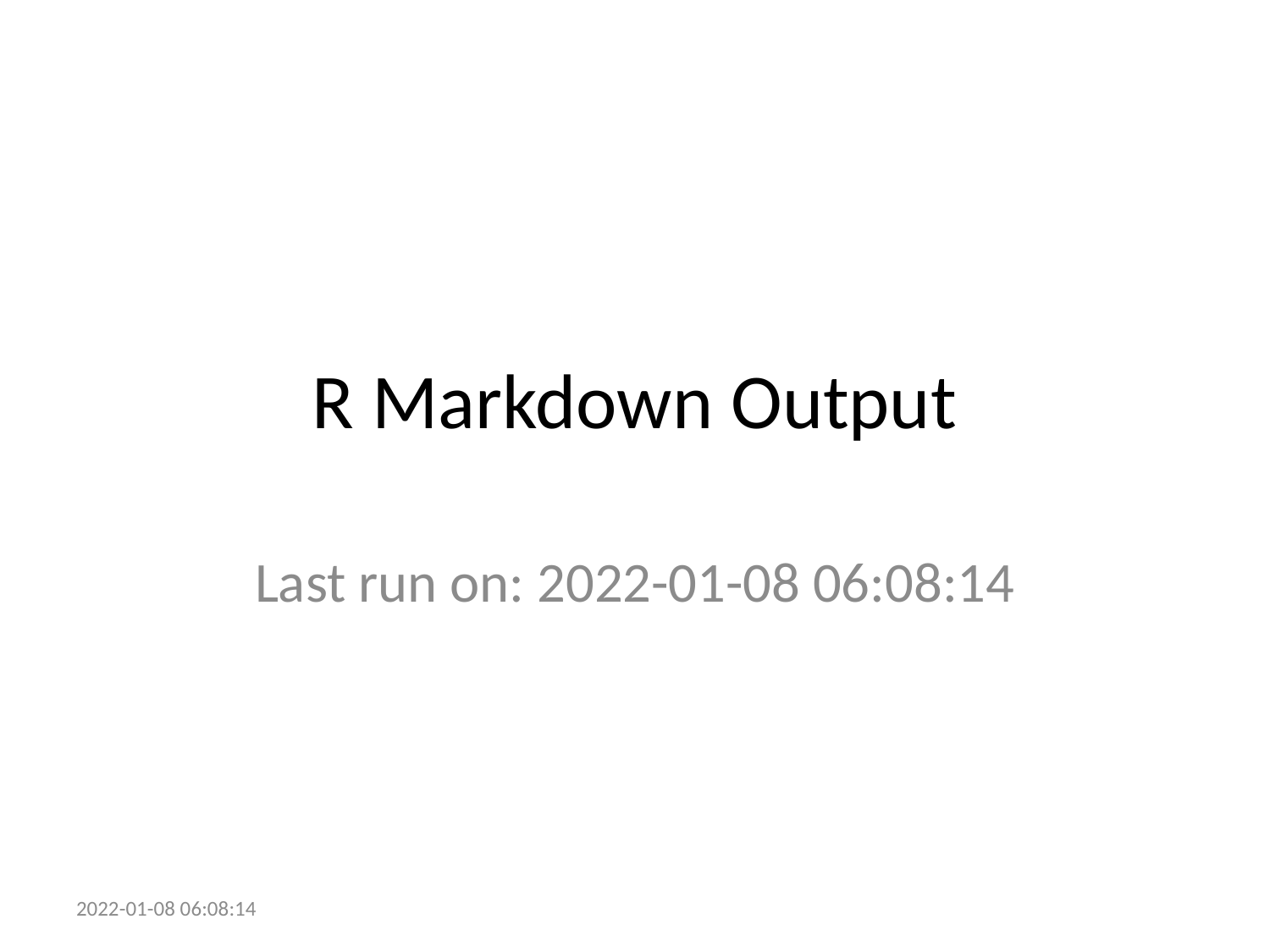

# R Markdown Output
Last run on: 2022-01-08 06:08:14
2022-01-08 06:08:14